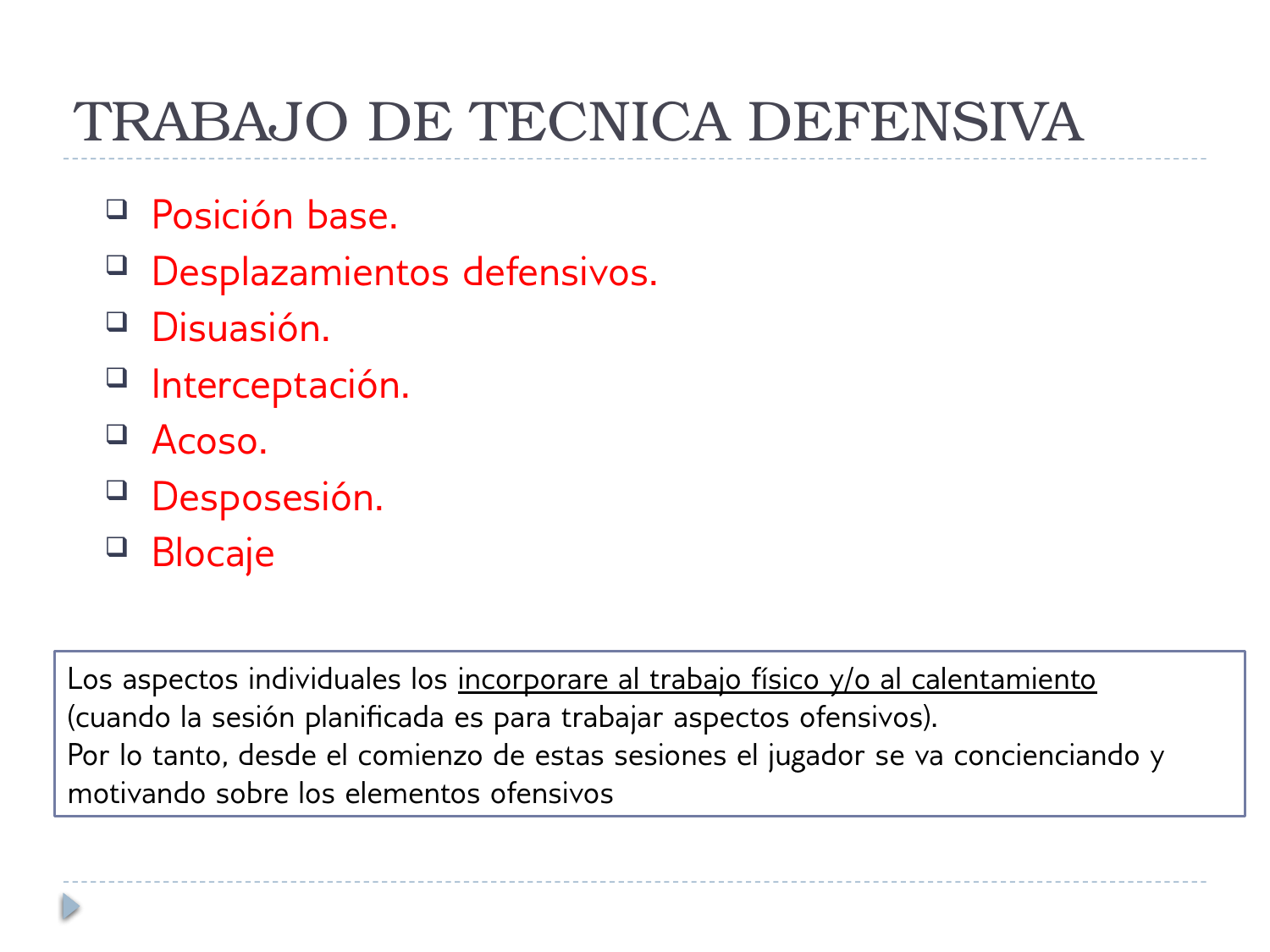

# TRABAJO DE TECNICA DEFENSIVA
Posición base.
Desplazamientos defensivos.
Disuasión.
Interceptación.
Acoso.
Desposesión.
Blocaje

Los aspectos individuales los incorporare al trabajo físico y/o al calentamiento
(cuando la sesión planificada es para trabajar aspectos ofensivos).
Por lo tanto, desde el comienzo de estas sesiones el jugador se va concienciando y motivando sobre los elementos ofensivos